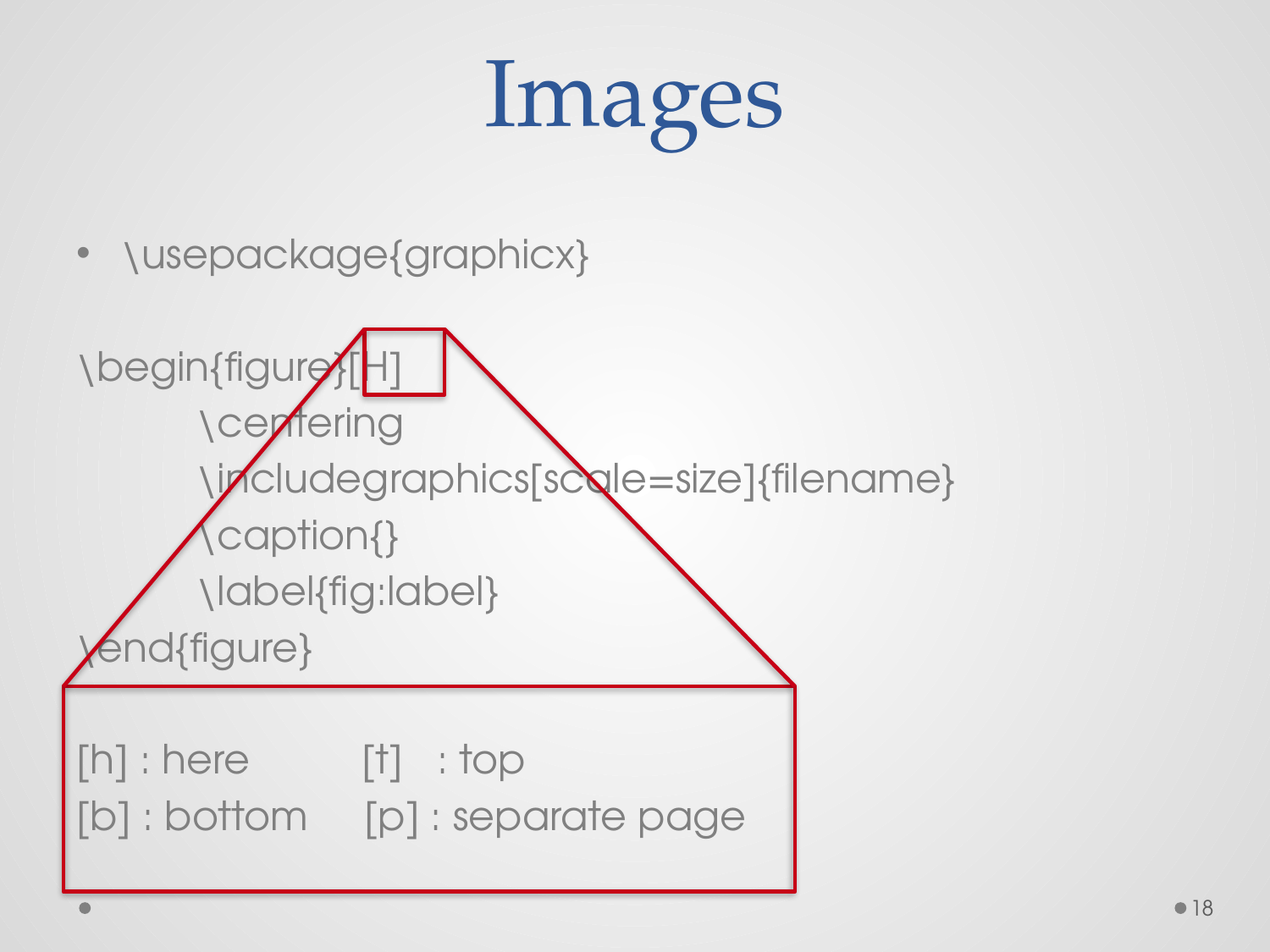

# Images
\usepackage{graphicx}

\begin{figure}[H]
	\centering
	\includegraphics[scale=size]{filename}
	\caption{}
	\label{fig:label}
\end{figure}

[h] : here          [t]   : top
[b] : bottom     [p] : separate page

18